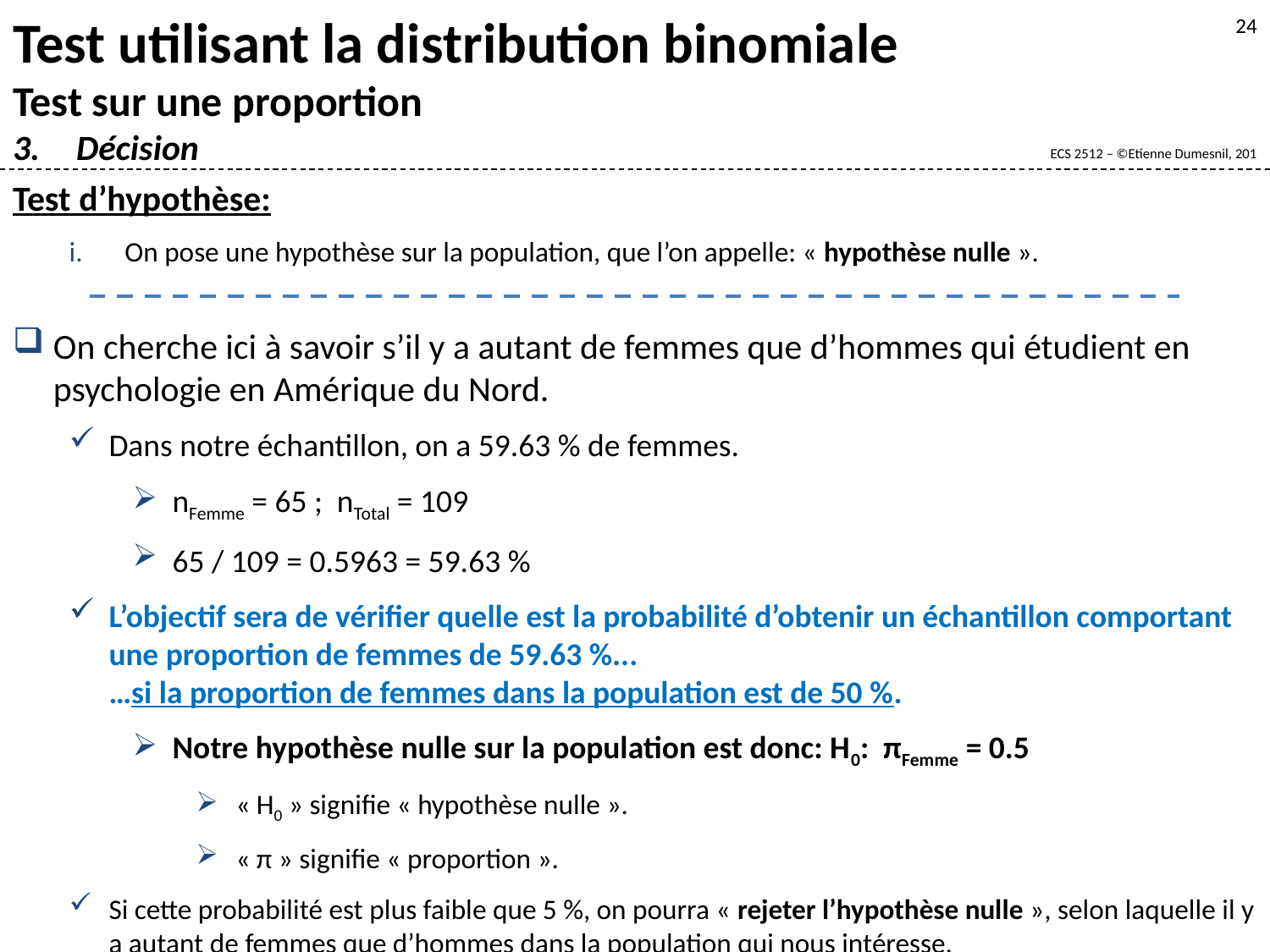

Test utilisant la distribution binomiale
Test sur une proportion
Décision
24

Test d’hypothèse:
On pose une hypothèse sur la population, que l’on appelle: « hypothèse nulle ».

On cherche ici à savoir s’il y a autant de femmes que d’hommes qui étudient en psychologie en Amérique du Nord.
Dans notre échantillon, on a 59.63 % de femmes.
nFemme = 65 ;  nTotal = 109
65 / 109 = 0.5963 = 59.63 %
L’objectif sera de vérifier quelle est la probabilité d’obtenir un échantillon comportant une proportion de femmes de 59.63 %...
…si la proportion de femmes dans la population est de 50 %.
Notre hypothèse nulle sur la population est donc: H0:  πFemme = 0.5
« H0 » signifie « hypothèse nulle ».
« π » signifie « proportion ».
Si cette probabilité est plus faible que 5 %, on pourra « rejeter l’hypothèse nulle », selon laquelle il y a autant de femmes que d’hommes dans la population qui nous intéresse.